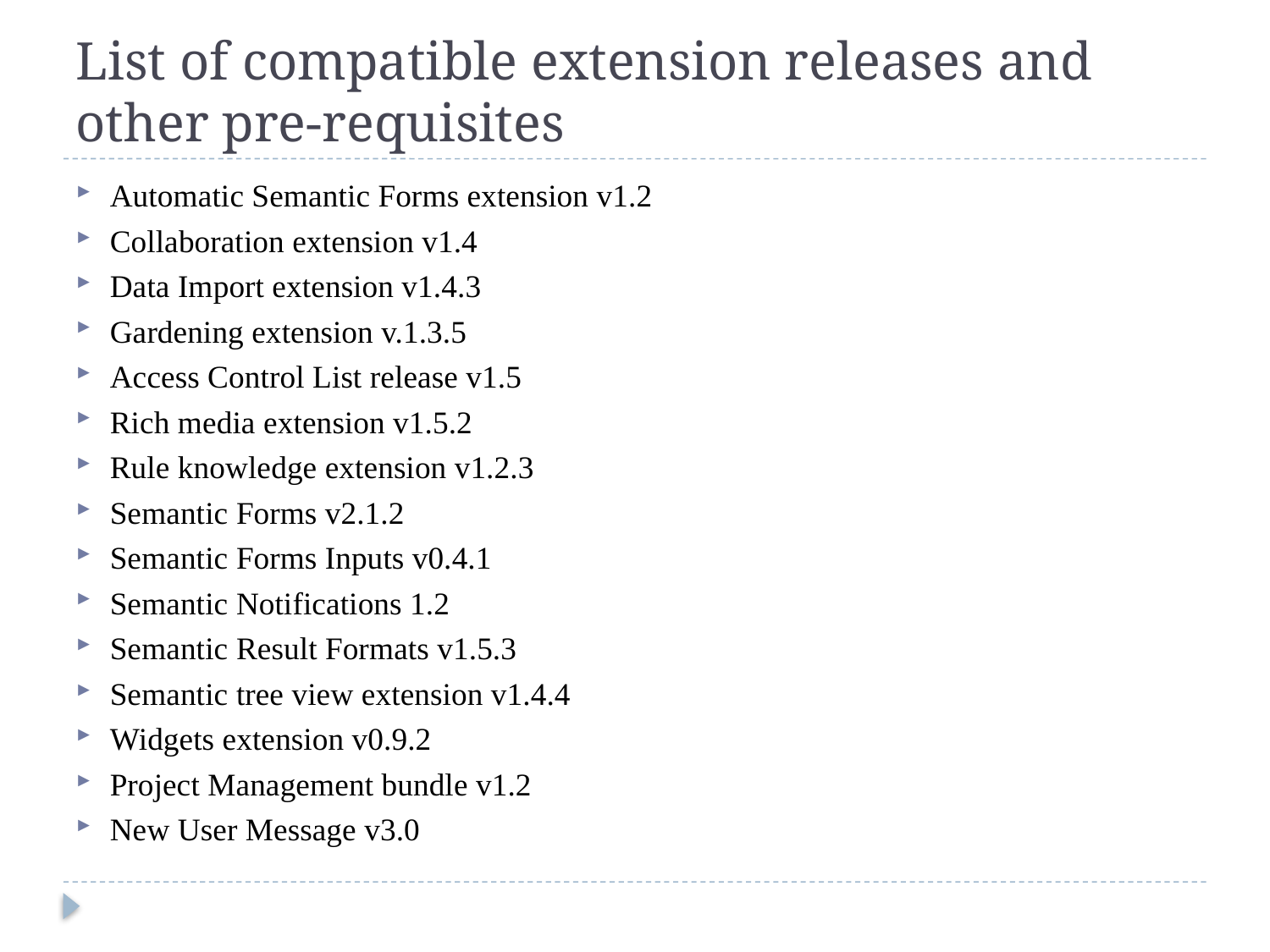

# List of compatible extension releases and other pre-requisites
Automatic Semantic Forms extension v1.2
Collaboration extension v1.4
Data Import extension v1.4.3
Gardening extension v.1.3.5
Access Control List release v1.5
Rich media extension v1.5.2
Rule knowledge extension v1.2.3
Semantic Forms v2.1.2
Semantic Forms Inputs v0.4.1
Semantic Notifications 1.2
Semantic Result Formats v1.5.3
Semantic tree view extension v1.4.4
Widgets extension v0.9.2
Project Management bundle v1.2
New User Message v3.0